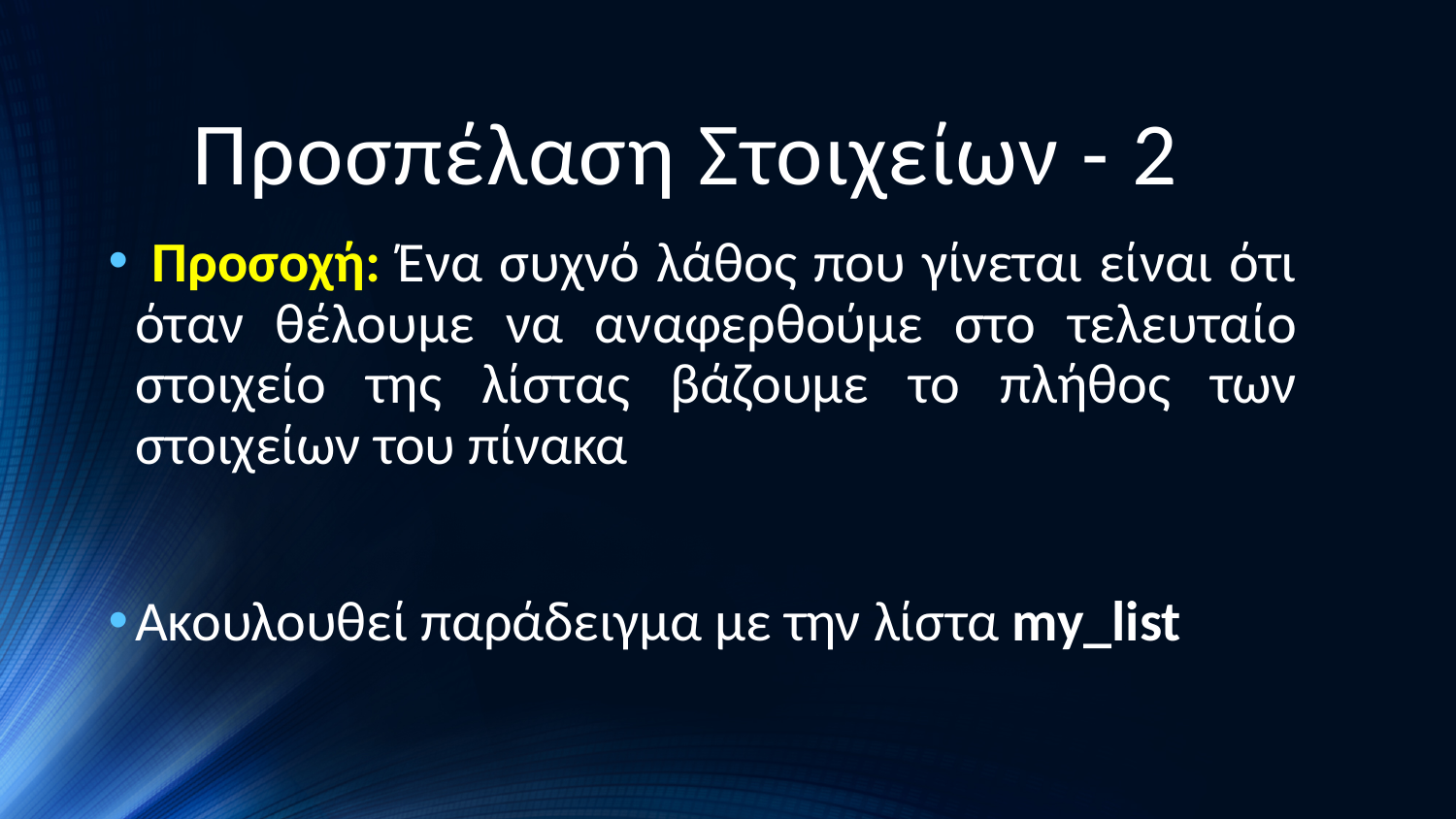

# Προσπέλαση Στοιχείων - 2
 Προσοχή: Ένα συχνό λάθος που γίνεται είναι ότι όταν θέλουμε να αναφερθούμε στο τελευταίο στοιχείο της λίστας βάζουμε το πλήθος των στοιχείων του πίνακα

Ακουλουθεί παράδειγμα με την λίστα my_list